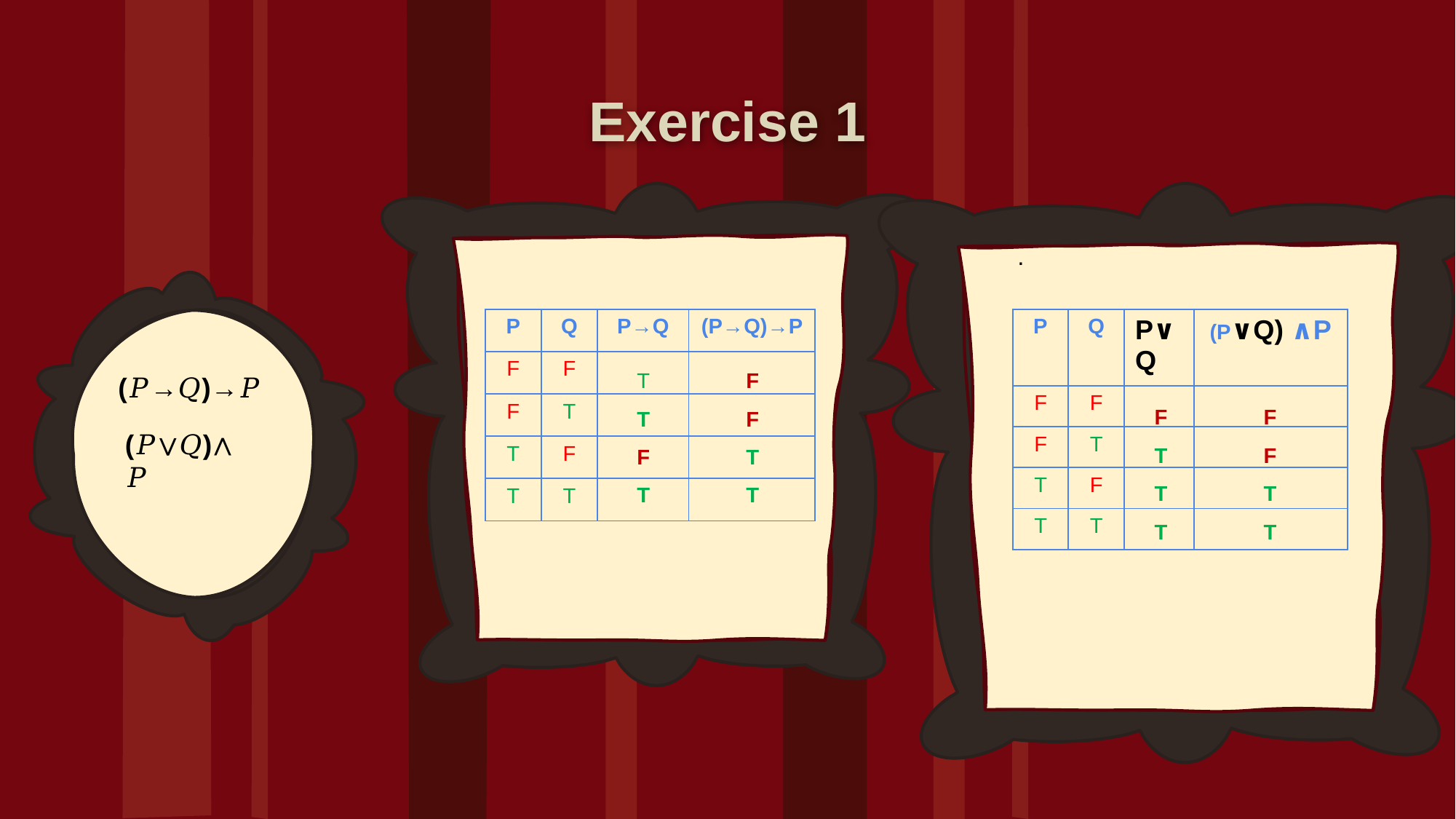

# Exercise 1

.

| P | Q | P→Q | (P→Q)→P |
| --- | --- | --- | --- |
| F | F |  |  |
| F | T |  |  |
| T | F |  |  |
| T | T |  |  |
| P | Q | P∨Q | (P∨Q) ∧P |
| --- | --- | --- | --- |
| F | F |  |  |
| F | T |  |  |
| T | F |  |  |
| T | T |  |  |
T	F
T 	F
F	T
T	T
(𝑃→𝑄)→𝑃
F 	F
T 	F
T 	T
T	T
(𝑃∨𝑄)∧𝑃